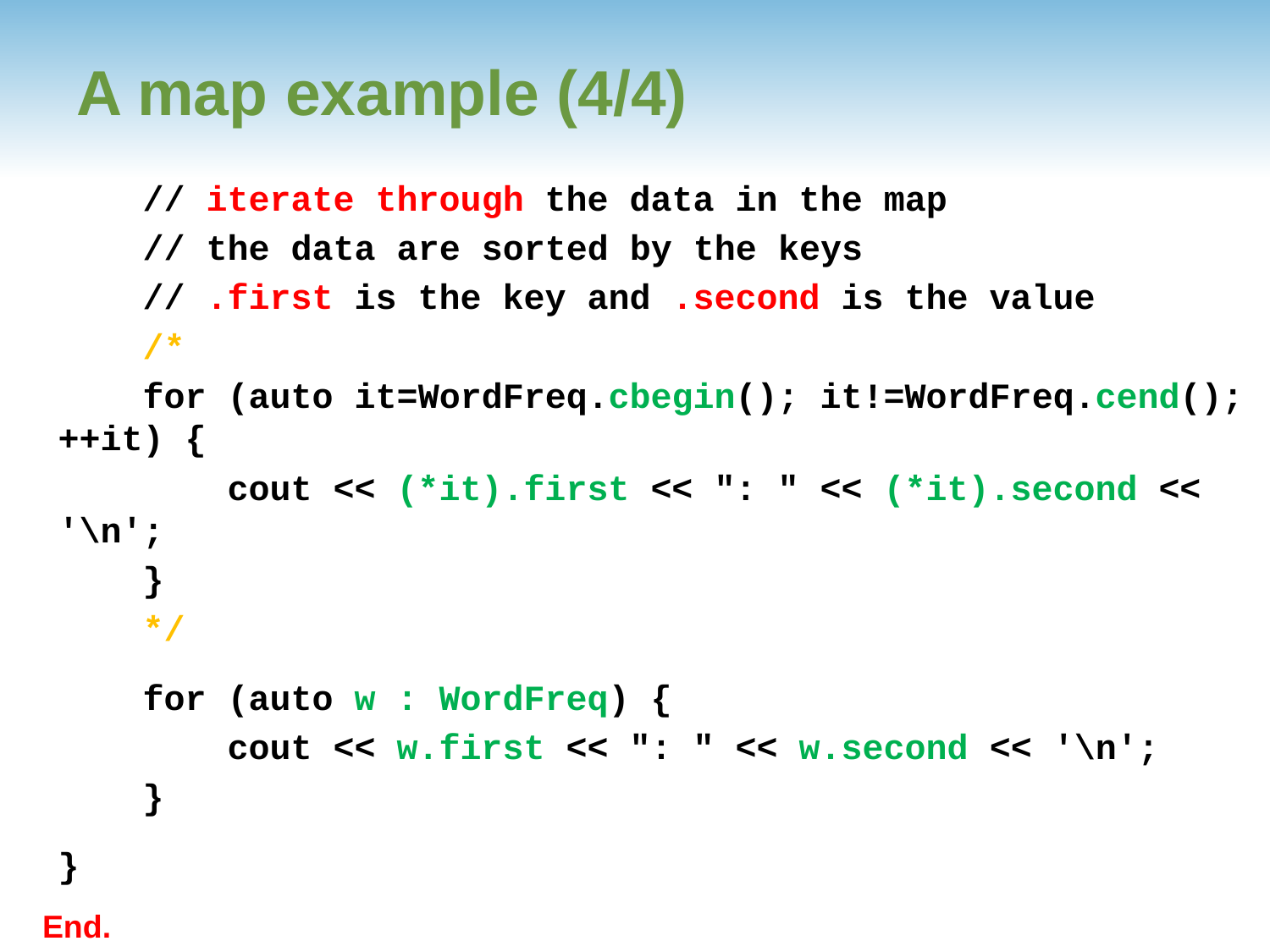

# A map example (4/4)
    // iterate through the data in the map
    // the data are sorted by the keys
    // .first is the key and .second is the value
    /*
    for (auto it=WordFreq.cbegin(); it!=WordFreq.cend(); ++it) {
        cout << (*it).first << ": " << (*it).second << '\n';
    }
    */

    for (auto w : WordFreq) {
        cout << w.first << ": " << w.second << '\n';
    }

}

End.